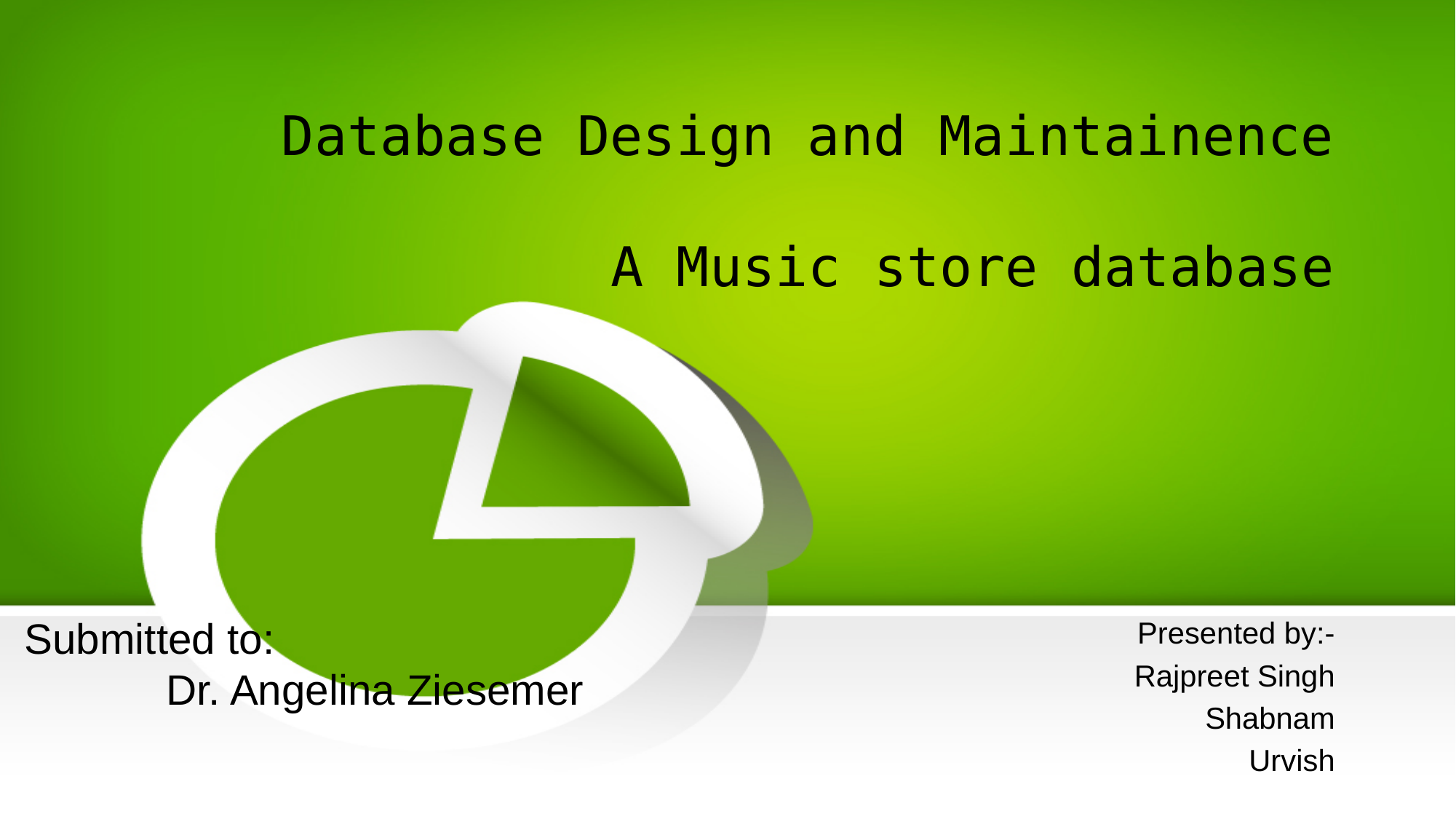

# Database Design and Maintainence A Music store database

Presented by:-
Rajpreet Singh
Shabnam
Urvish
Submitted to:
            Dr. Angelina Ziesemer